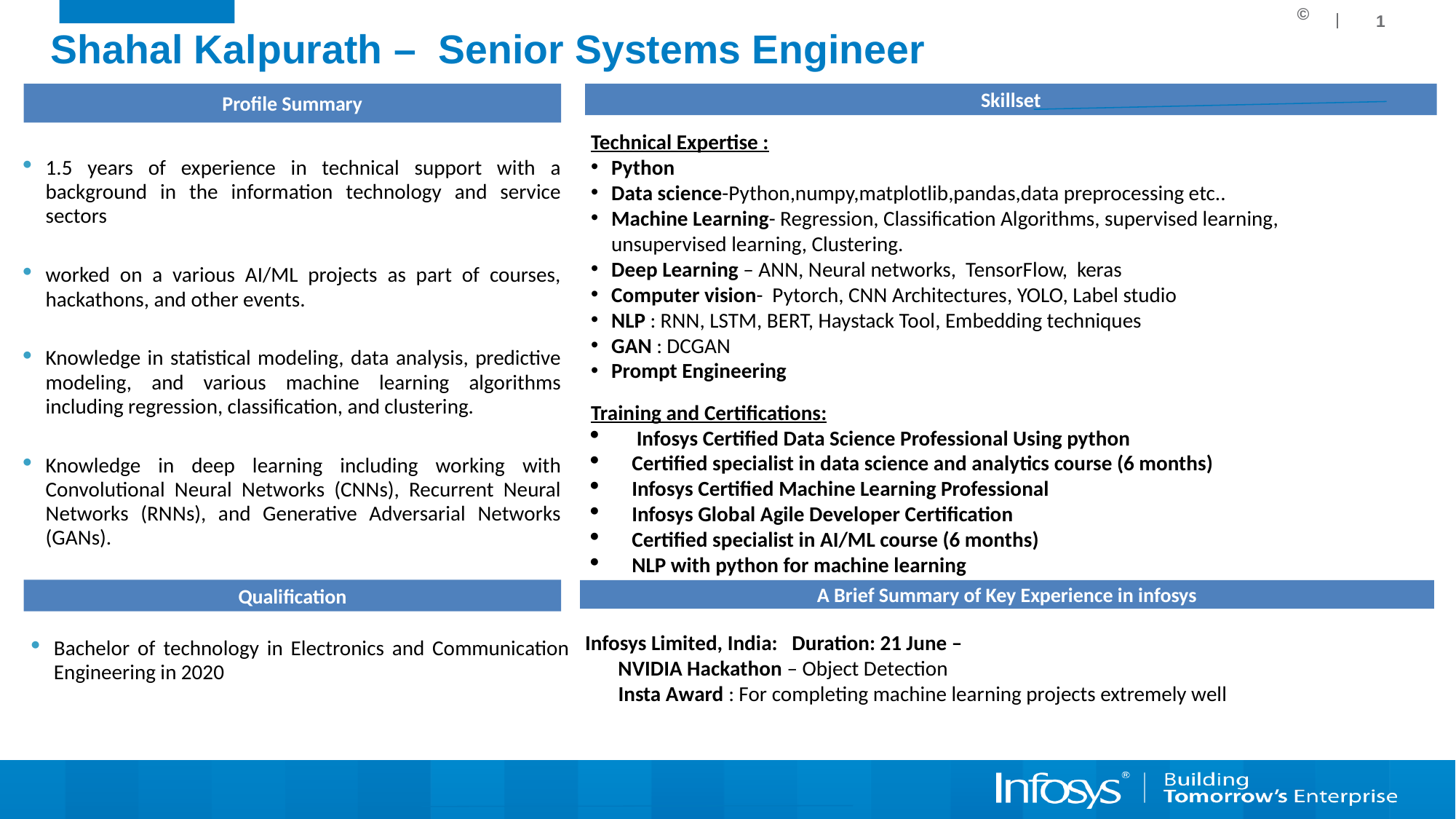

# Shahal Kalpurath –  Senior Systems Engineer
©
Profile Summary
Skillset

1.5 years of experience in technical support with a background in the information technology and service sectors

worked on a various AI/ML projects as part of courses, hackathons, and other events.

Knowledge in statistical modeling, data analysis, predictive modeling, and various machine learning algorithms including regression, classification, and clustering.

Knowledge in deep learning including working with Convolutional Neural Networks (CNNs), Recurrent Neural Networks (RNNs), and Generative Adversarial Networks (GANs).

Technical Expertise :
Python
Data science-Python,numpy,matplotlib,pandas,data preprocessing etc..
Machine Learning- Regression, Classification Algorithms, supervised learning, unsupervised learning, Clustering.
Deep Learning – ANN, Neural networks,  TensorFlow,  keras
Computer vision-  Pytorch, CNN Architectures, YOLO, Label studio
NLP : RNN, LSTM, BERT, Haystack Tool, Embedding techniques
GAN : DCGAN
Prompt Engineering

Training and Certifications:
 Infosys Certified Data Science Professional Using python
Certified specialist in data science and analytics course (6 months)
Infosys Certified Machine Learning Professional
Infosys Global Agile Developer Certification
Certified specialist in AI/ML course (6 months)
NLP with python for machine learning

Qualification
A Brief Summary of Key Experience in infosys

Bachelor of technology in Electronics and Communication Engineering in 2020

Infosys Limited, India:   Duration: 21 June –
       NVIDIA Hackathon – Object Detection
       Insta Award : For completing machine learning projects extremely well
1